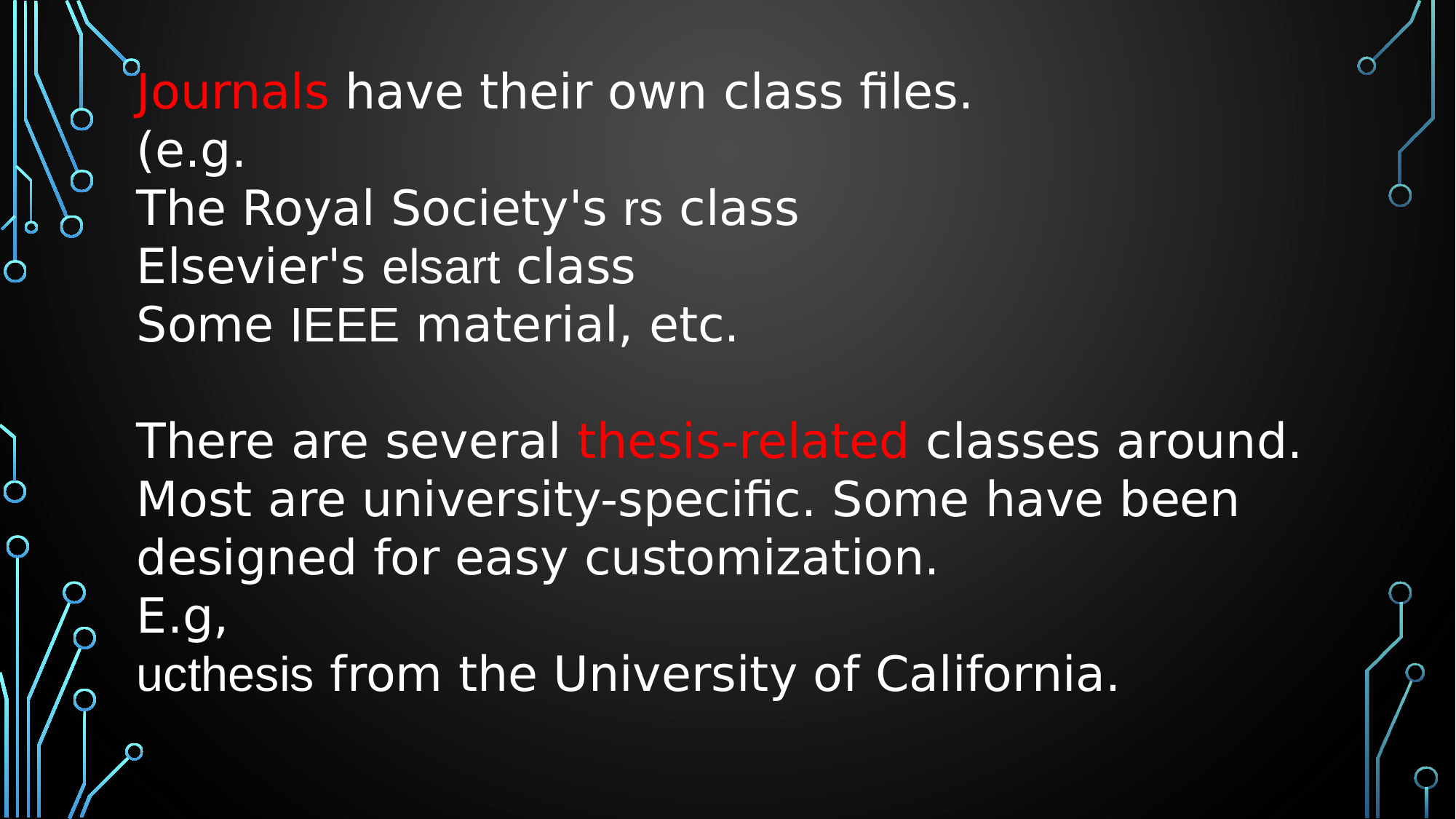

Journals have their own class files.
(e.g.
The Royal Society's rs class
Elsevier's elsart class
Some IEEE material, etc.

There are several thesis-related classes around. Most are university-specific. Some have been designed for easy customization.
E.g,
ucthesis from the University of California.